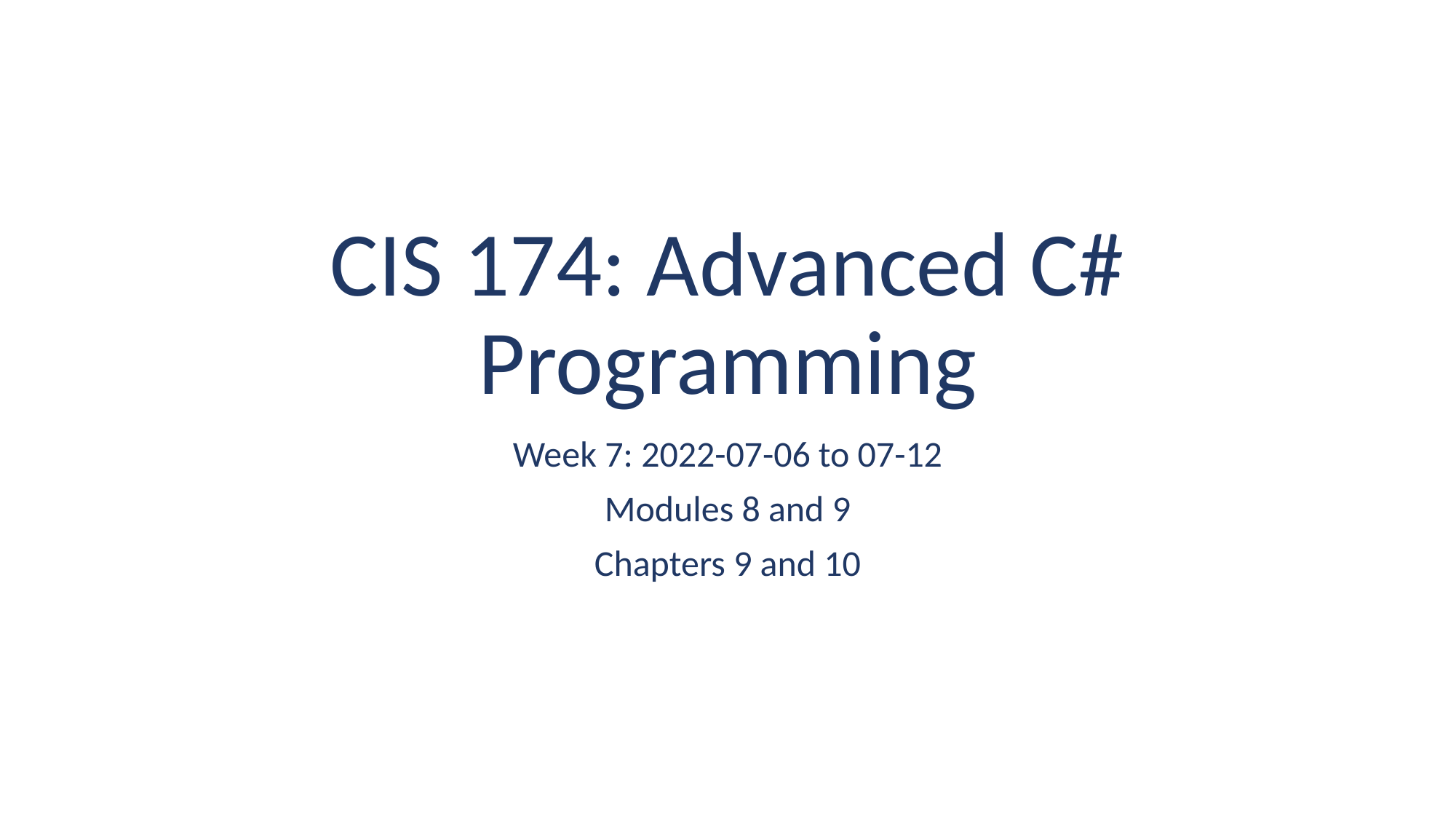

# CIS 174: Advanced C# Programming
Week 7: 2022-07-06 to 07-12
Modules 8 and 9
Chapters 9 and 10